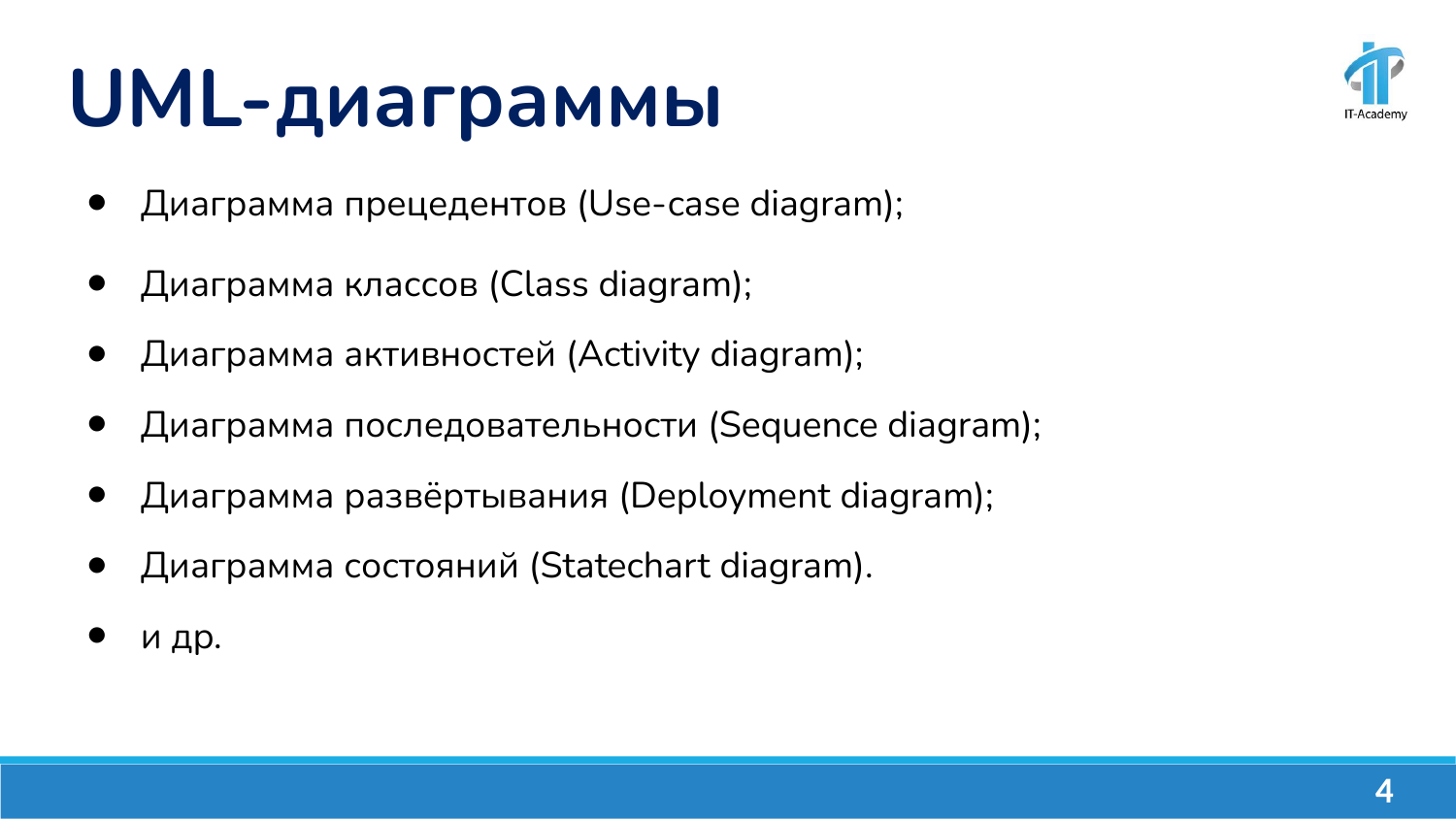

UML-диаграммы
Диаграмма прецедентов (Use-case diagram);
Диаграмма классов (Class diagram);
Диаграмма активностей (Activity diagram);
Диаграмма последовательности (Sequence diagram);
Диаграмма развёртывания (Deployment diagram);
Диаграмма состояний (Statechart diagram).
и др.

4